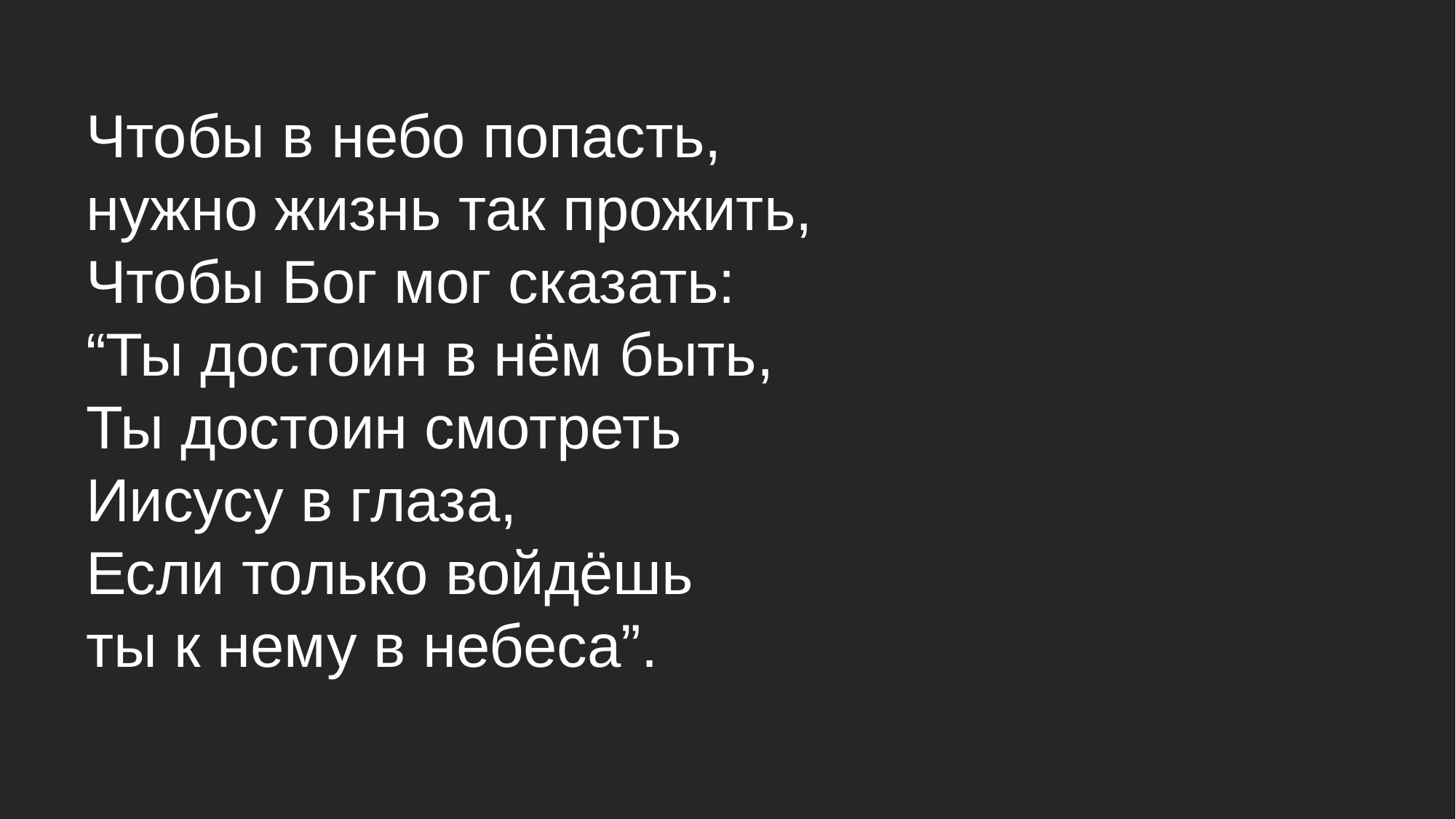

Чтобы в небо попасть,
нужно жизнь так прожить,
Чтобы Бог мог сказать:
“Ты достоин в нём быть,
Ты достоин смотреть
Иисусу в глаза,
Если только войдёшь
ты к нему в небеса”.